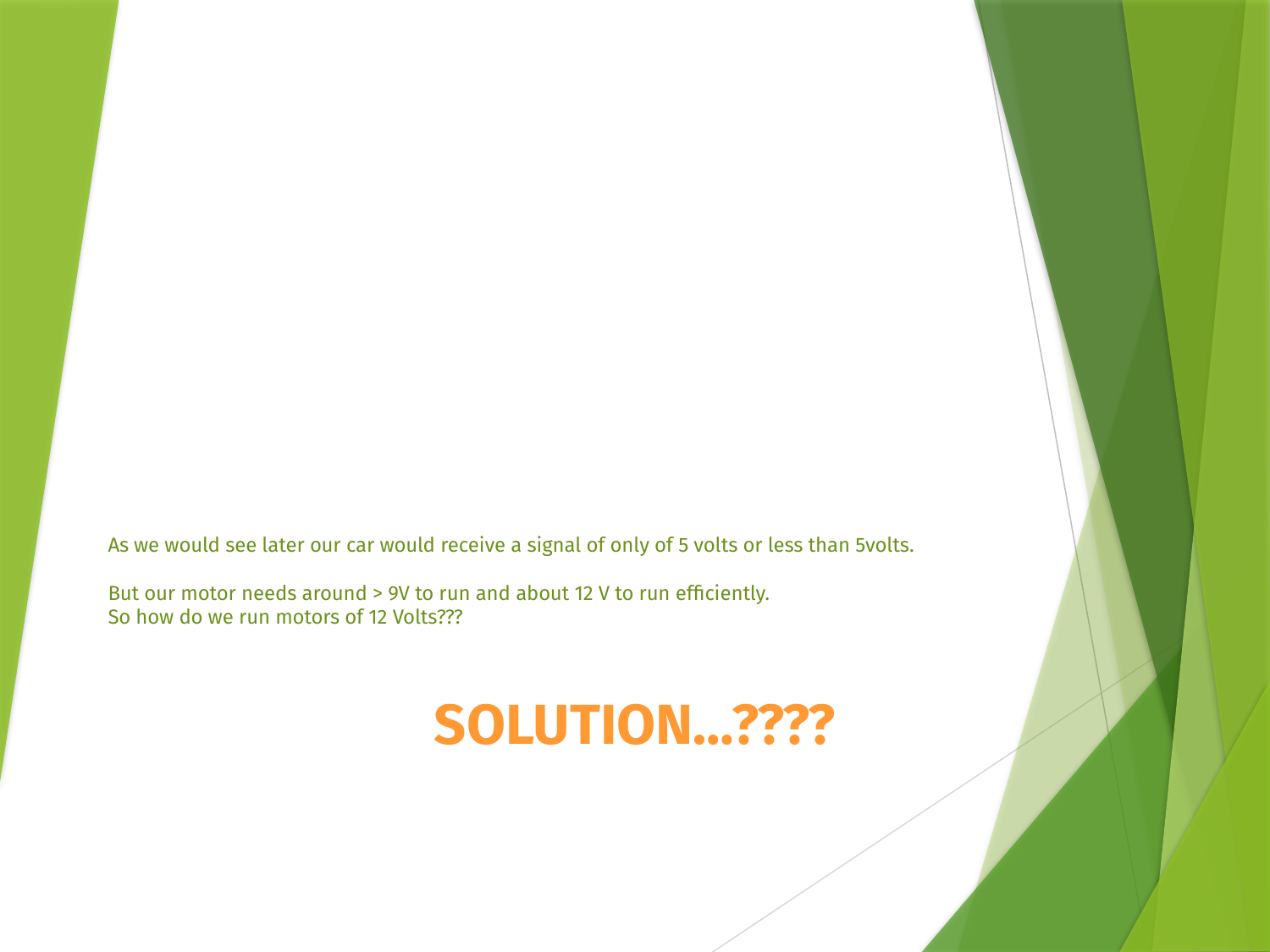

# As we would see later our car would receive a signal of only of 5 volts or less than 5volts. But our motor needs around > 9V to run and about 12 V to run efficiently. So how do we run motors of 12 Volts???
SOLUTION…????